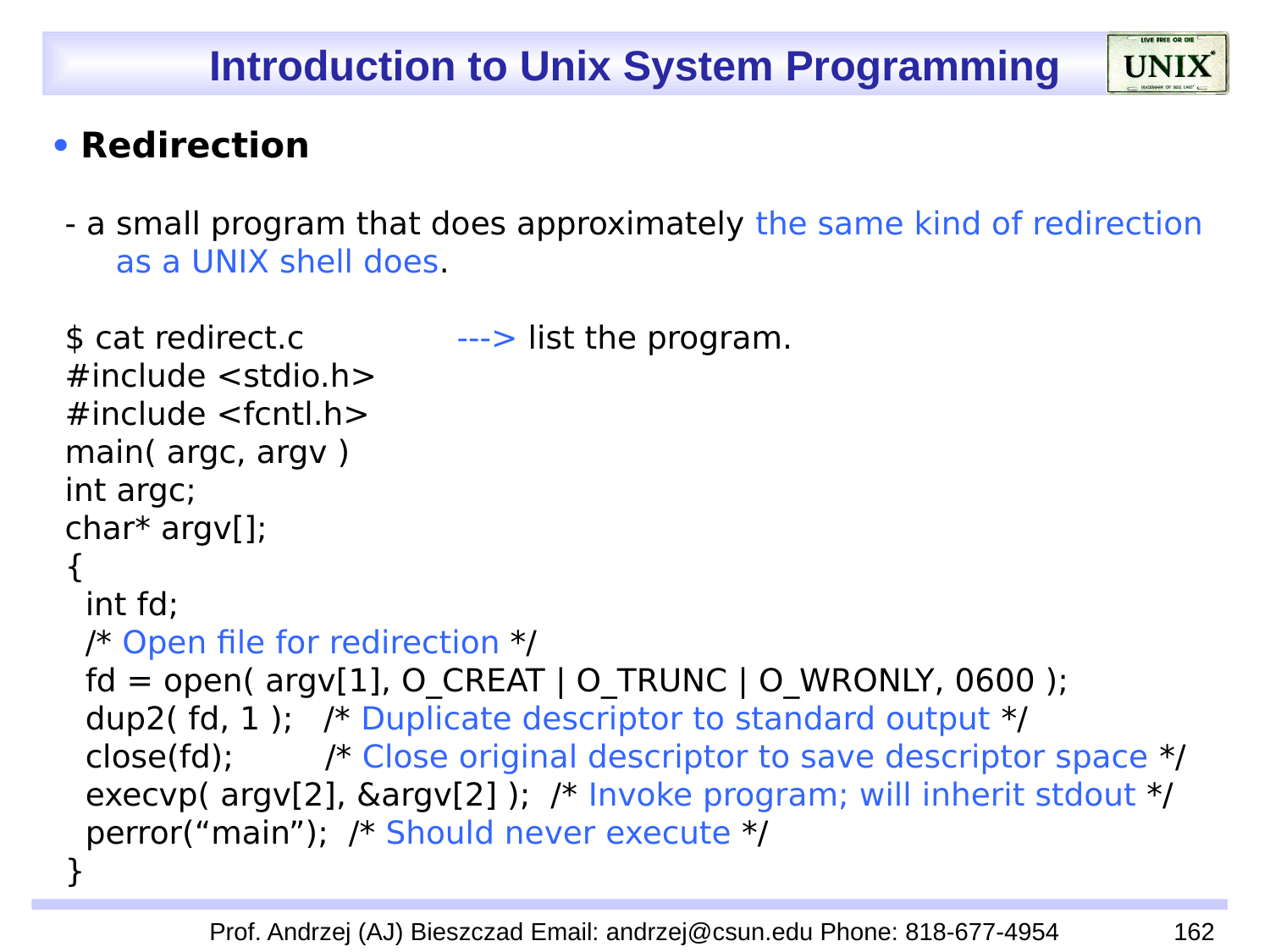

• Redirection

 - a small program that does approximately the same kind of redirection
      as a UNIX shell does.

 $ cat redirect.c               ---> list the program.
 #include <stdio.h>
 #include <fcntl.h>
 main( argc, argv )
 int argc;
 char* argv[];
 {
   int fd;
   /* Open file for redirection */
   fd = open( argv[1], O_CREAT | O_TRUNC | O_WRONLY, 0600 );
   dup2( fd, 1 );   /* Duplicate descriptor to standard output */
   close(fd);         /* Close original descriptor to save descriptor space */
   execvp( argv[2], &argv[2] );  /* Invoke program; will inherit stdout */
   perror(“main”);  /* Should never execute */
 }
Prof. Andrzej (AJ) Bieszczad Email: andrzej@csun.edu Phone: 818-677-4954
162